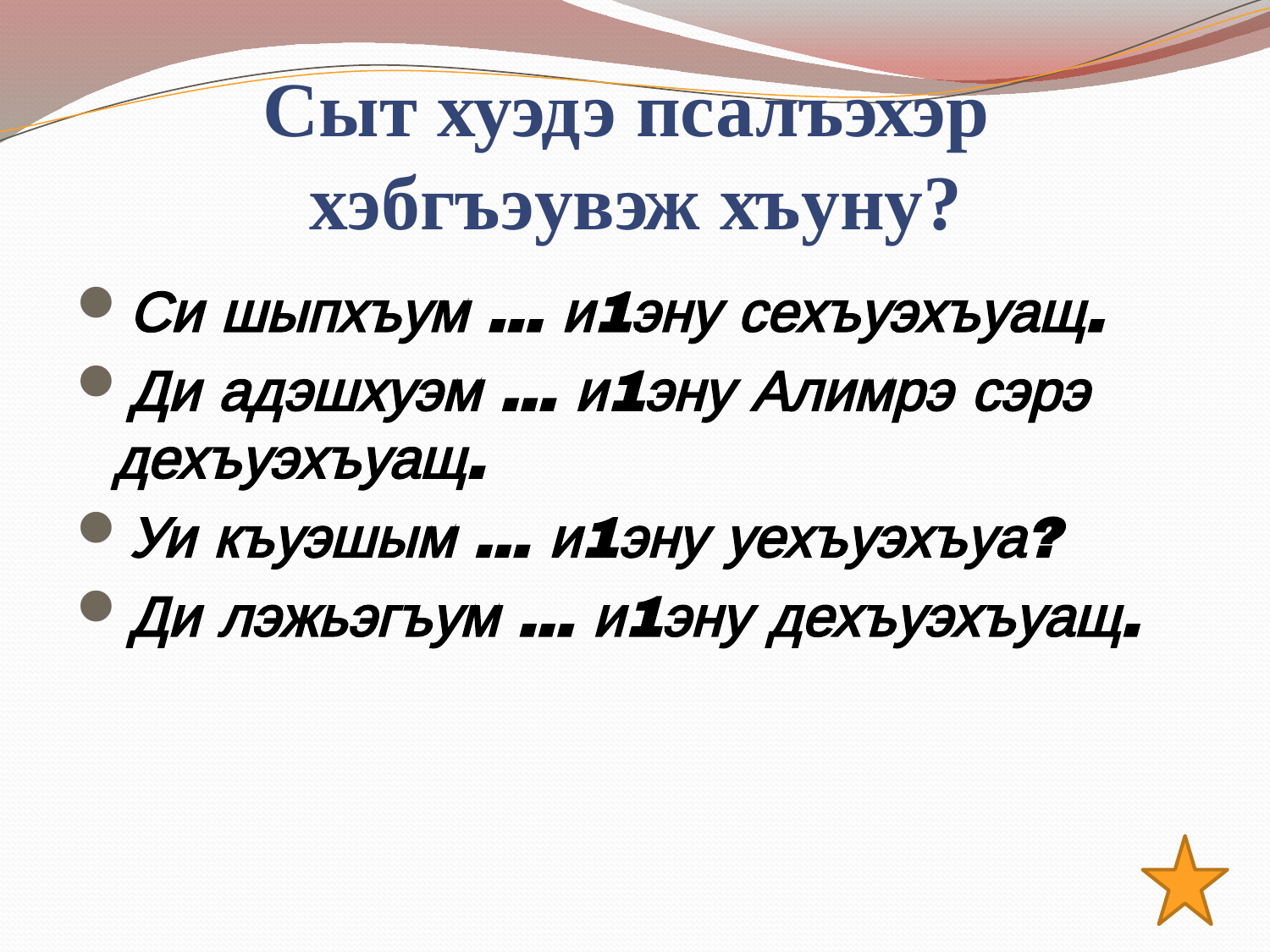

# Сыт хуэдэ псалъэхэр хэбгъэувэж хъуну?
Си шыпхъум … и1эну сехъуэхъуащ.
Ди адэшхуэм … и1эну Алимрэ сэрэ дехъуэхъуащ.
Уи къуэшым … и1эну уехъуэхъуа?
Ди лэжьэгъум … и1эну дехъуэхъуащ.